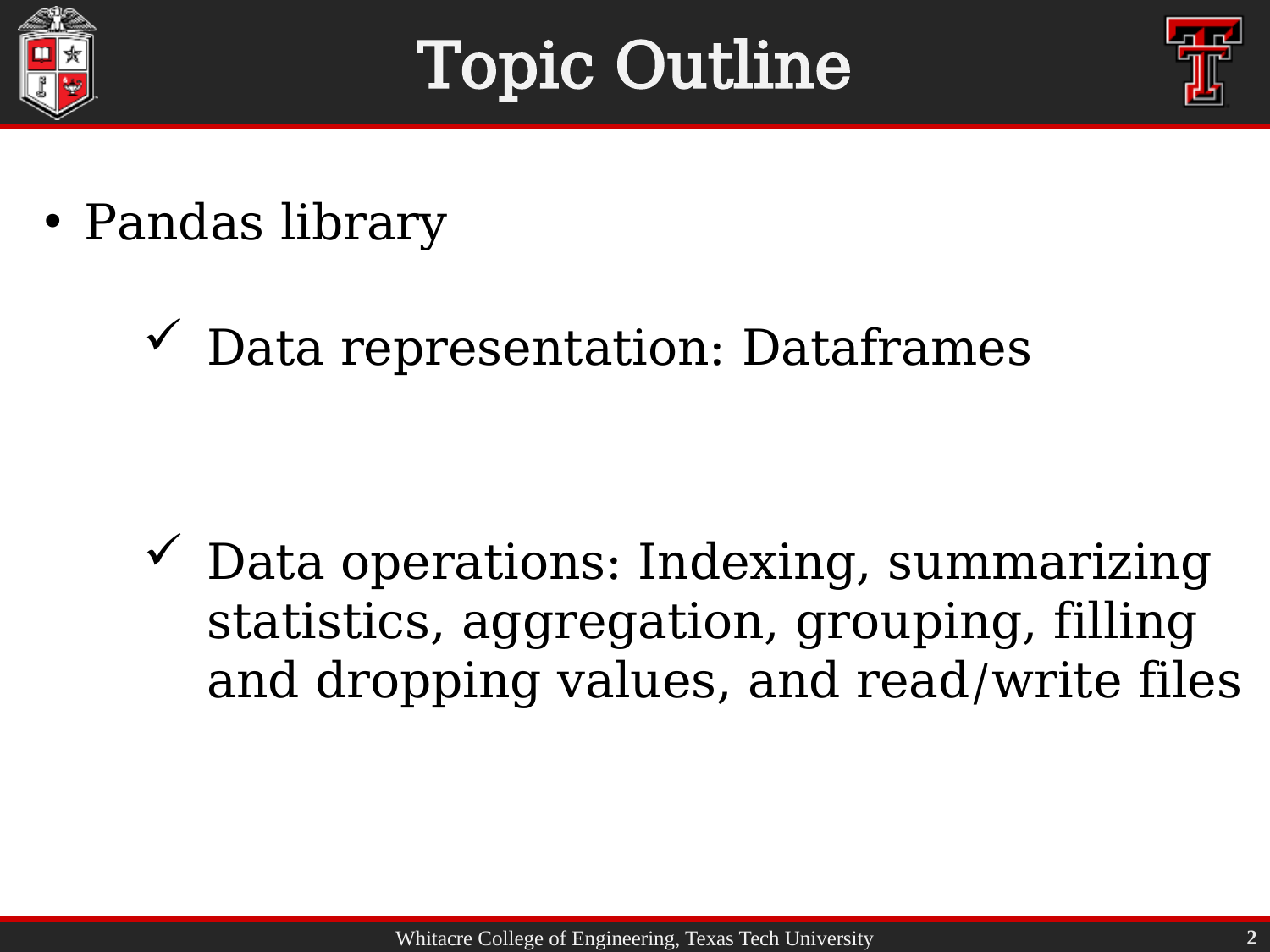

# Topic Outline
Pandas library
Data representation: Dataframes
Data operations: Indexing, summarizing statistics, aggregation, grouping, filling and dropping values, and read/write files

2